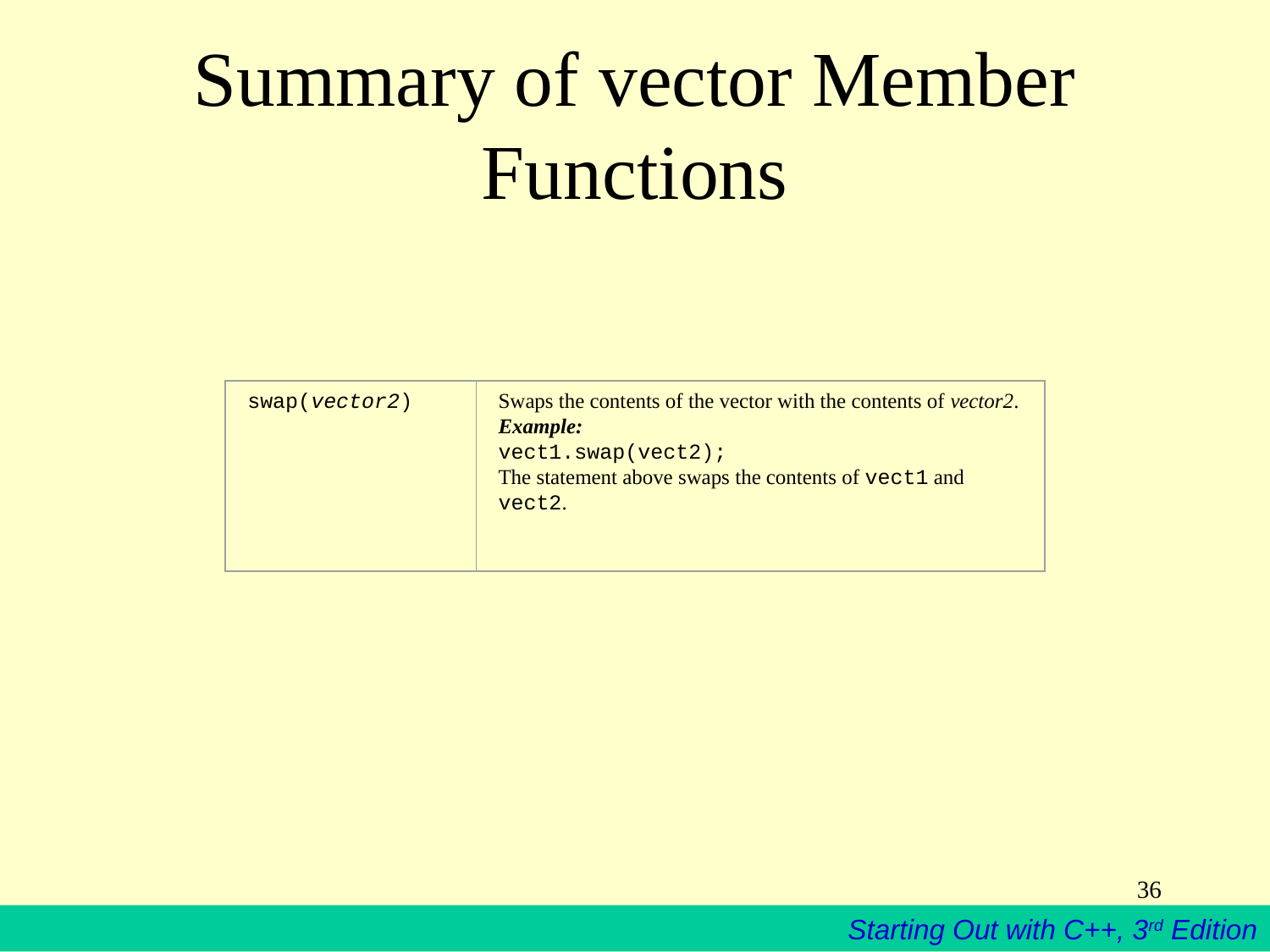

# Summary of vector Member Functions

swap(vector2)

Swaps the contents of the vector with the contents of vector2.
Example:
vect1.swap(vect2);
The statement above swaps the contents of vect1 and vect2.

36